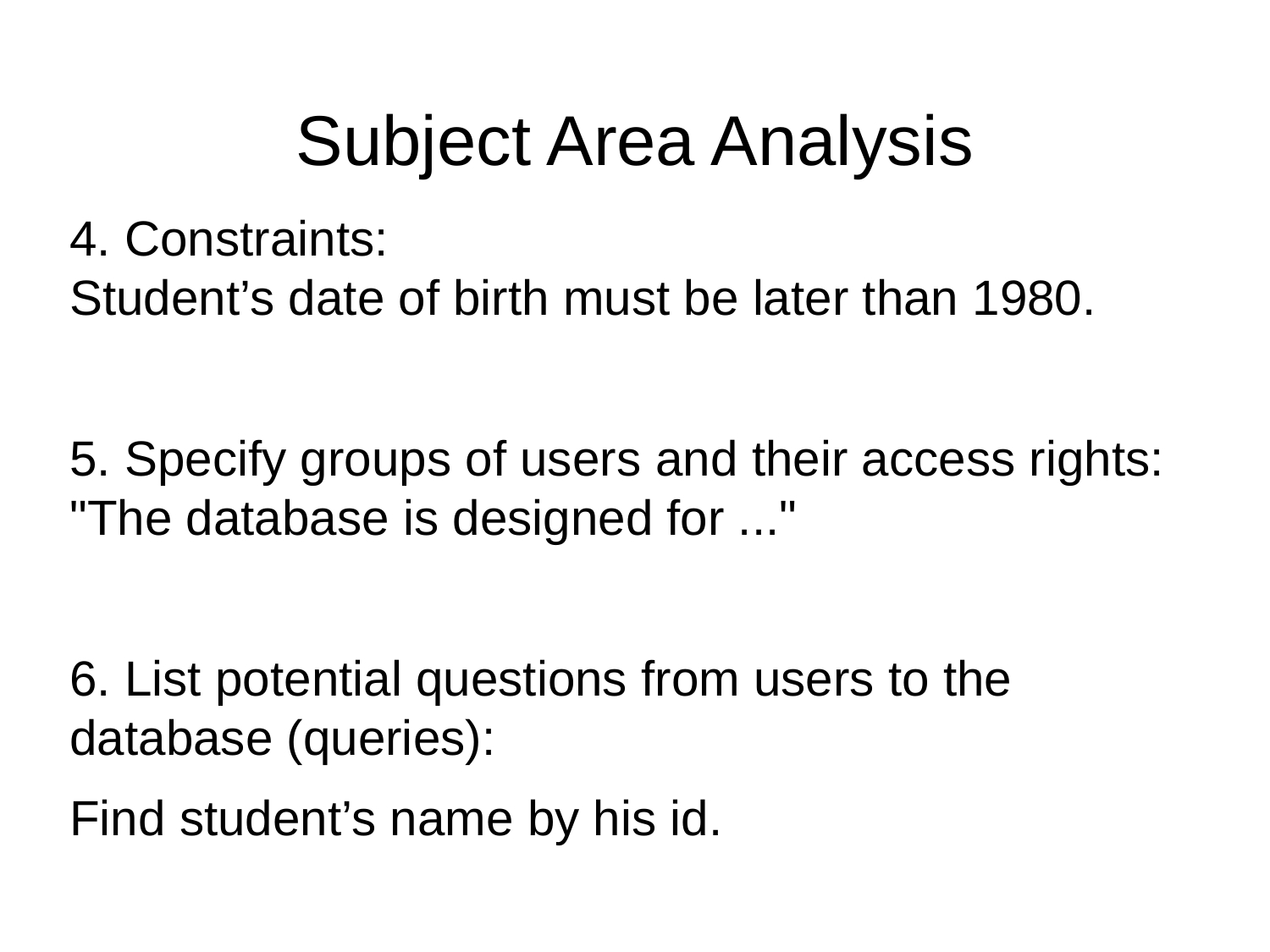

Subject Area Analysis
4. Constraints:
Student’s date of birth must be later than 1980.

5. Specify groups of users and their access rights: "The database is designed for ..."

6. List potential questions from users to the database (queries):
Find student’s name by his id.